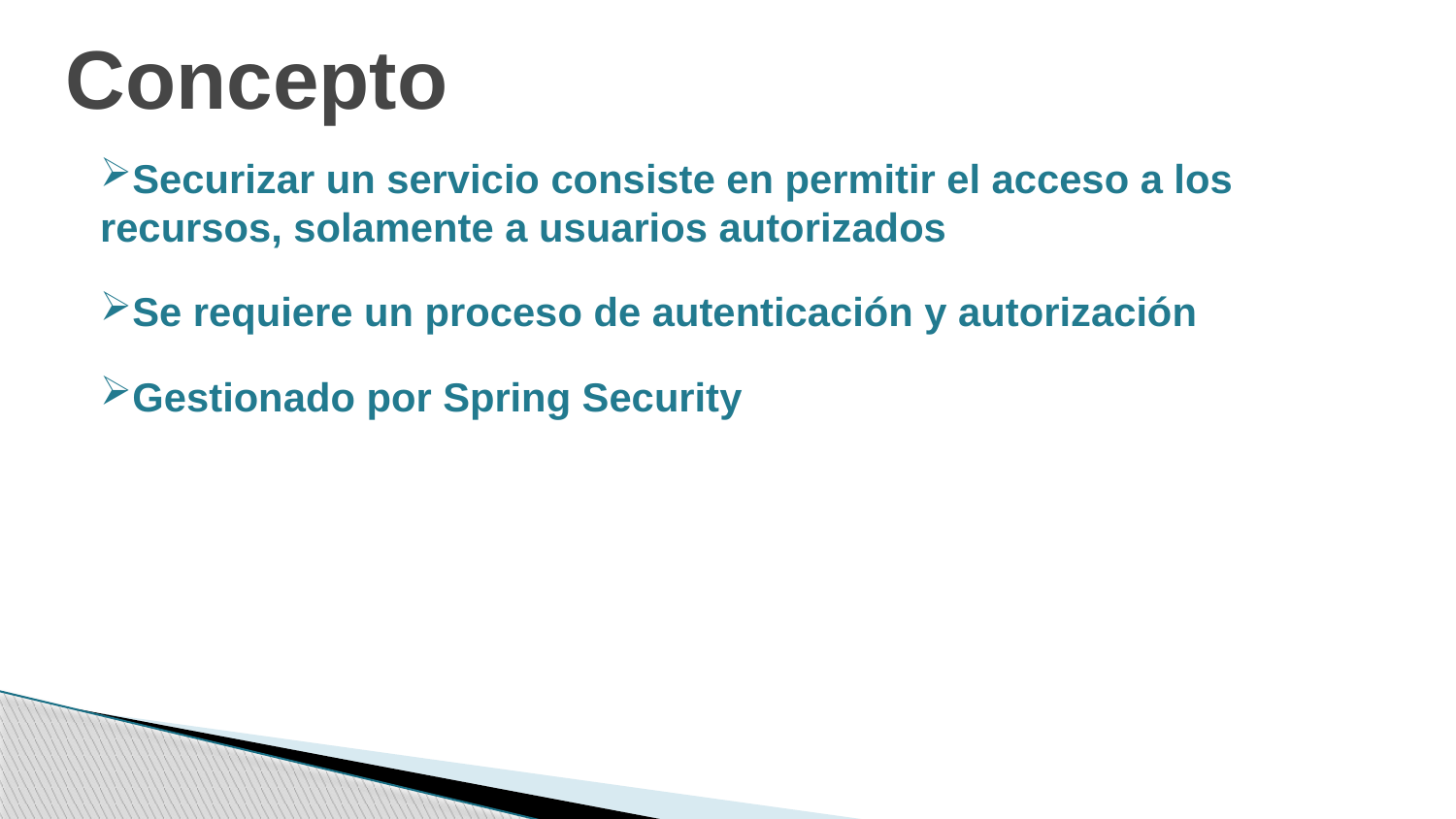

Concepto
Securizar un servicio consiste en permitir el acceso a los recursos, solamente a usuarios autorizados
Se requiere un proceso de autenticación y autorización
Gestionado por Spring Security